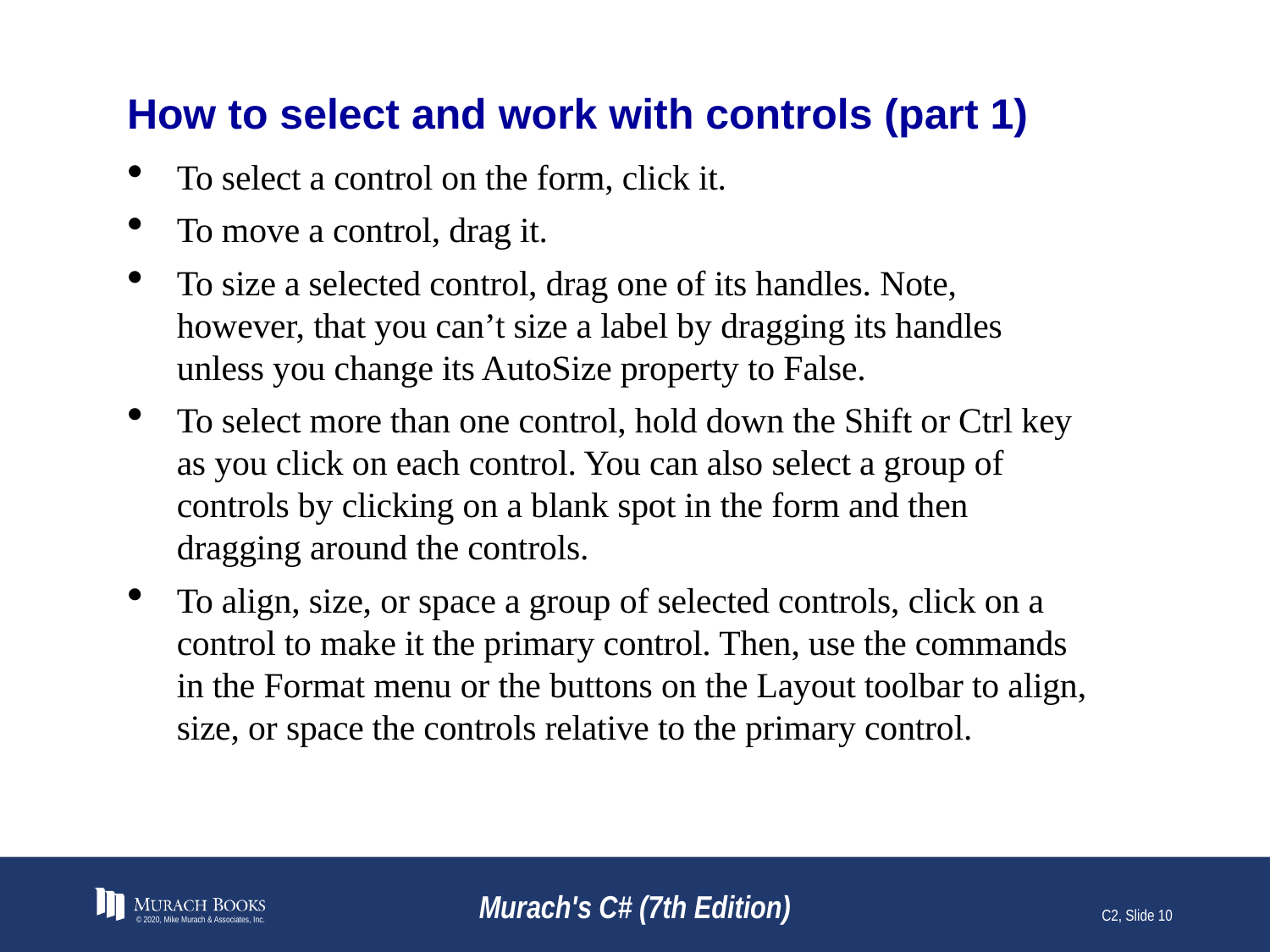

# How to select and work with controls (part 1)
To select a control on the form, click it.
To move a control, drag it.
To size a selected control, drag one of its handles. Note, however, that you can’t size a label by dragging its handles unless you change its AutoSize property to False.
To select more than one control, hold down the Shift or Ctrl key as you click on each control. You can also select a group of controls by clicking on a blank spot in the form and then dragging around the controls.
To align, size, or space a group of selected controls, click on a control to make it the primary control. Then, use the commands in the Format menu or the buttons on the Layout toolbar to align, size, or space the controls relative to the primary control.

© 2020, Mike Murach & Associates, Inc.
Murach's C# (7th Edition)

C2, Slide 10